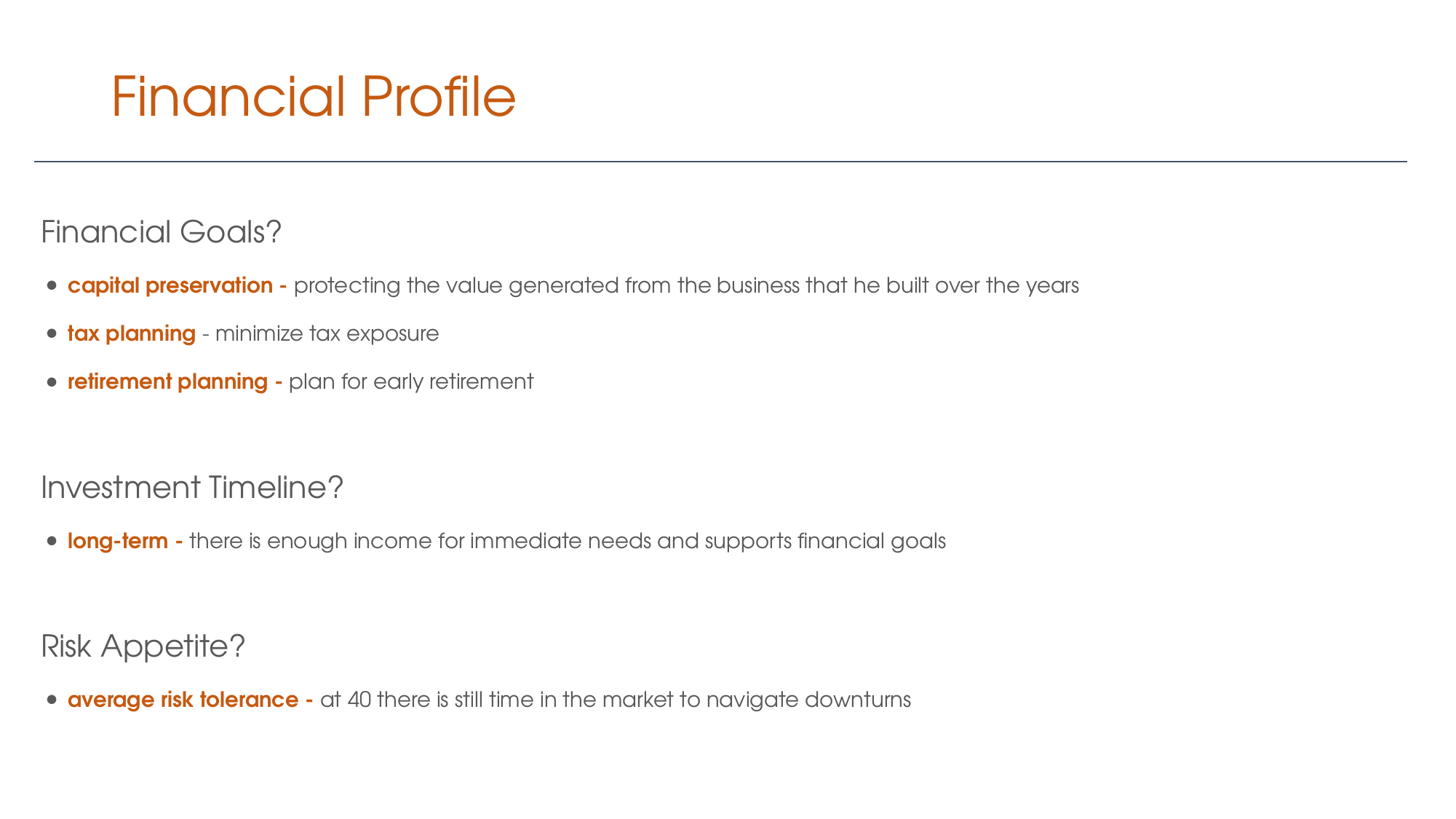

# Financial Profile
Financial Goals?
capital preservation - protecting the value generated from the business that he built over the years
tax planning - minimize tax exposure
retirement planning - plan for early retirement

Investment Timeline?
long-term - there is enough income for immediate needs and supports financial goals

Risk Appetite?
average risk tolerance - at 40 there is still time in the market to navigate downturns